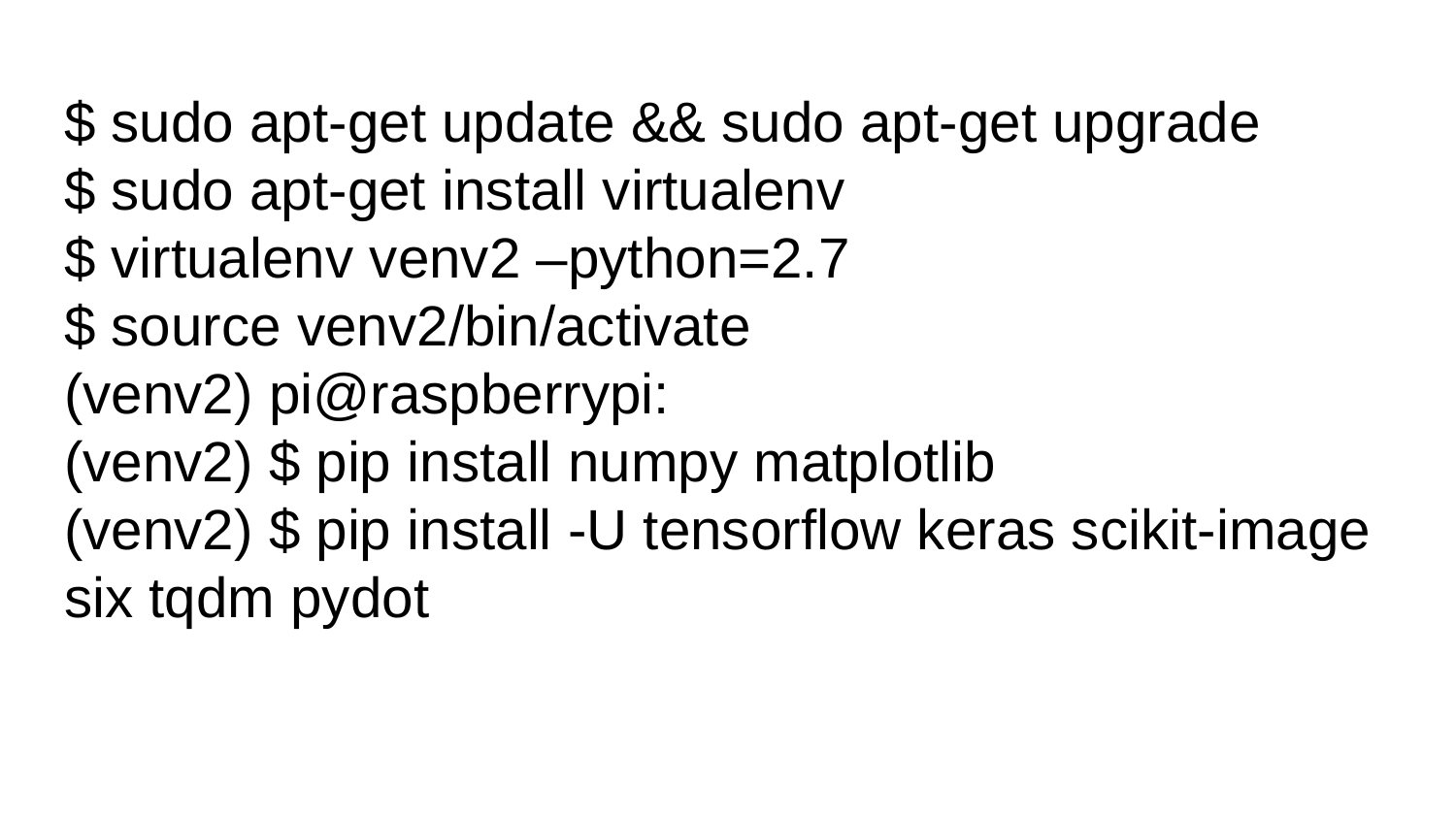

# $ sudo apt-get update && sudo apt-get upgrade $ sudo apt-get install virtualenv $ virtualenv venv2 –python=2.7 $ source venv2/bin/activate (venv2) pi@raspberrypi: (venv2) $ pip install numpy matplotlib (venv2) $ pip install -U tensorflow keras scikit-image six tqdm pydot